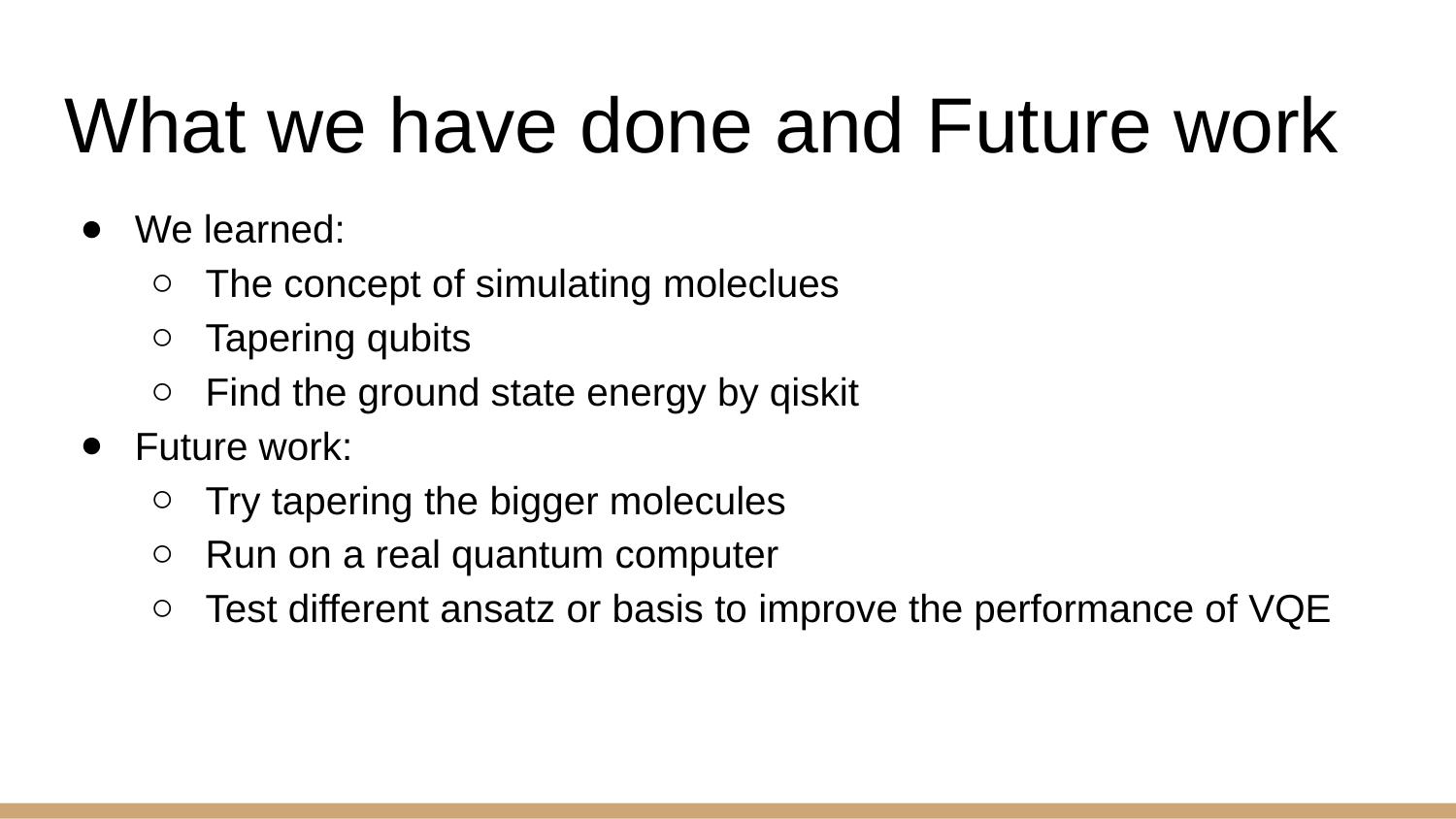

# What we have done and Future work
We learned:
The concept of simulating moleclues
Tapering qubits
Find the ground state energy by qiskit
Future work:
Try tapering the bigger molecules
Run on a real quantum computer
Test different ansatz or basis to improve the performance of VQE